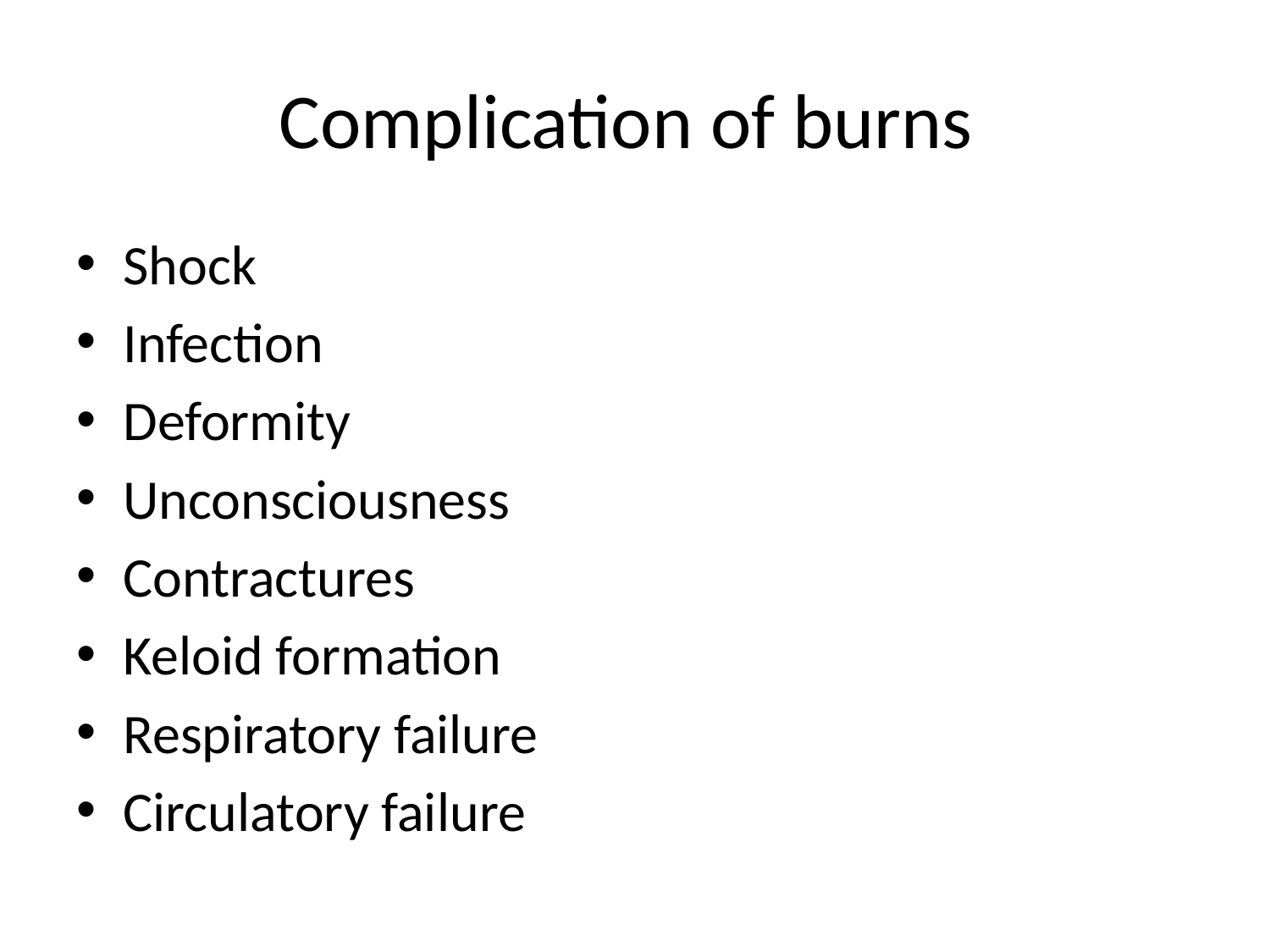

# Complication of burns
Shock
Infection
Deformity
Unconsciousness
Contractures
Keloid formation
Respiratory failure
Circulatory failure